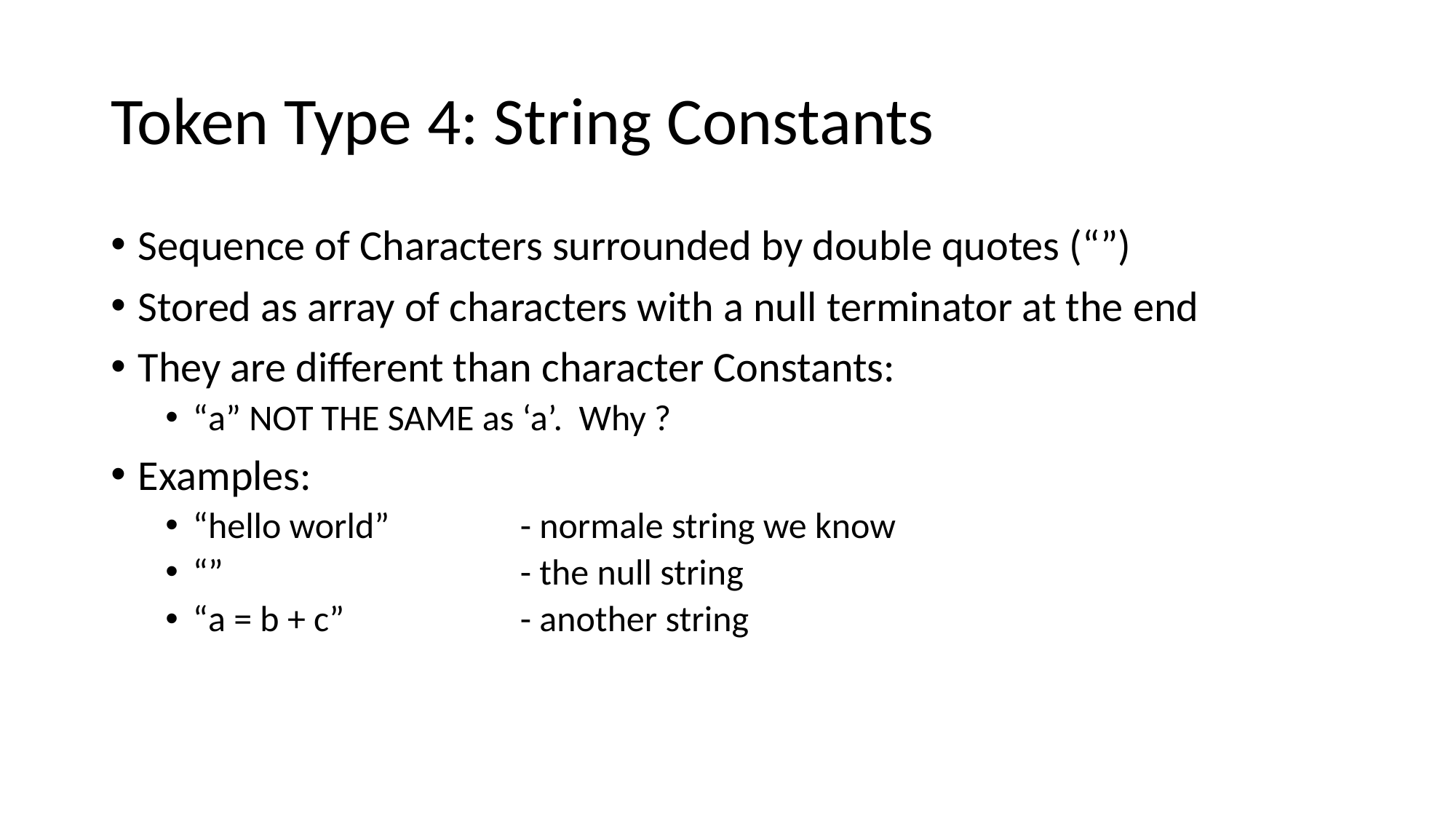

# Token Type 4: String Constants
Sequence of Characters surrounded by double quotes (“”)
Stored as array of characters with a null terminator at the end
They are different than character Constants:
“a” NOT THE SAME as ‘a’.  Why ?
Examples:
“hello world”		- normale string we know
“” 			- the null string
“a = b + c”		- another string